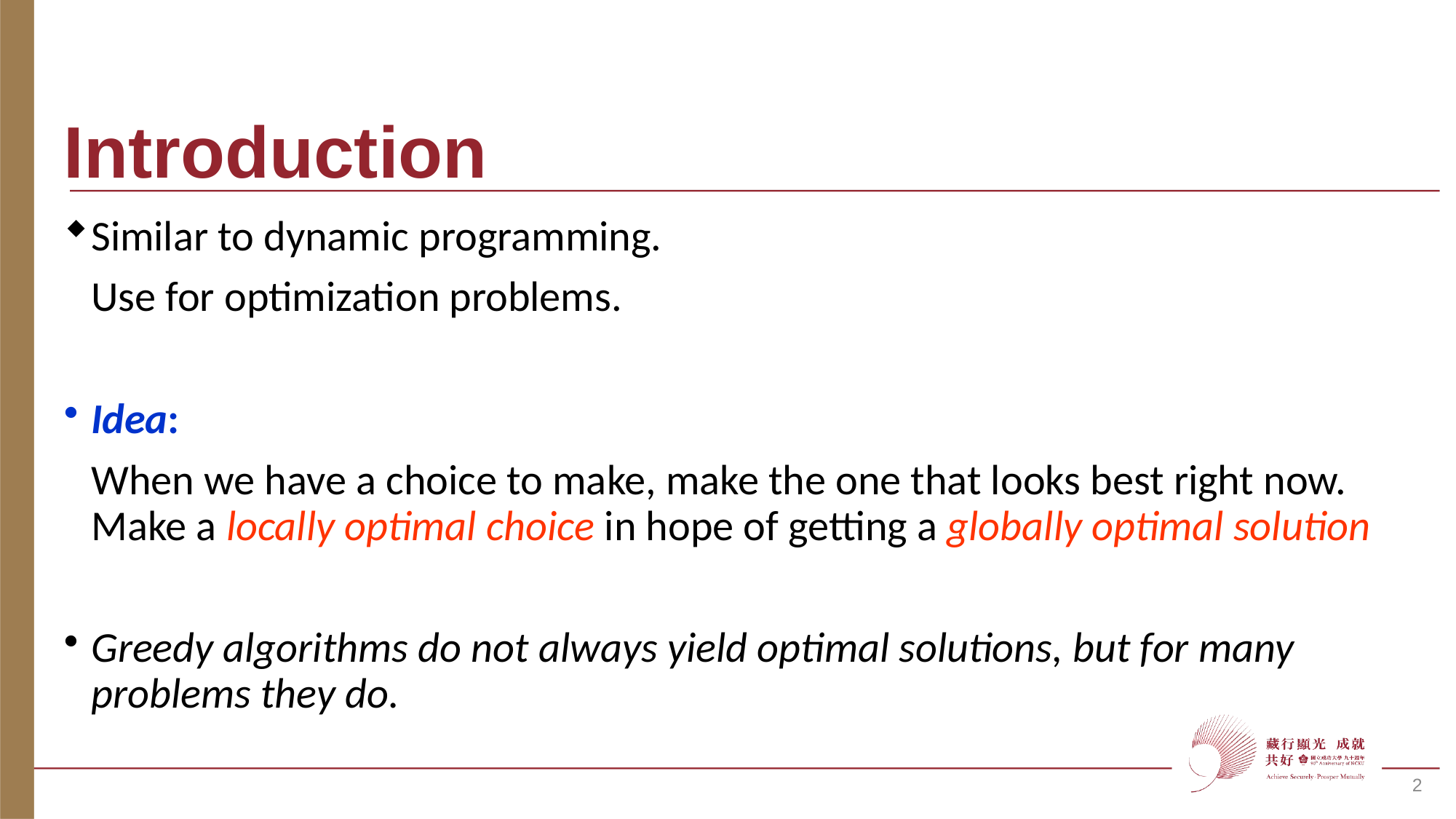

# Introduction
Similar to dynamic programming.
	Use for optimization problems.

Idea:
	When we have a choice to make, make the one that looks best right now. Make a locally optimal choice in hope of getting a globally optimal solution

Greedy algorithms do not always yield optimal solutions, but for many problems they do.

2